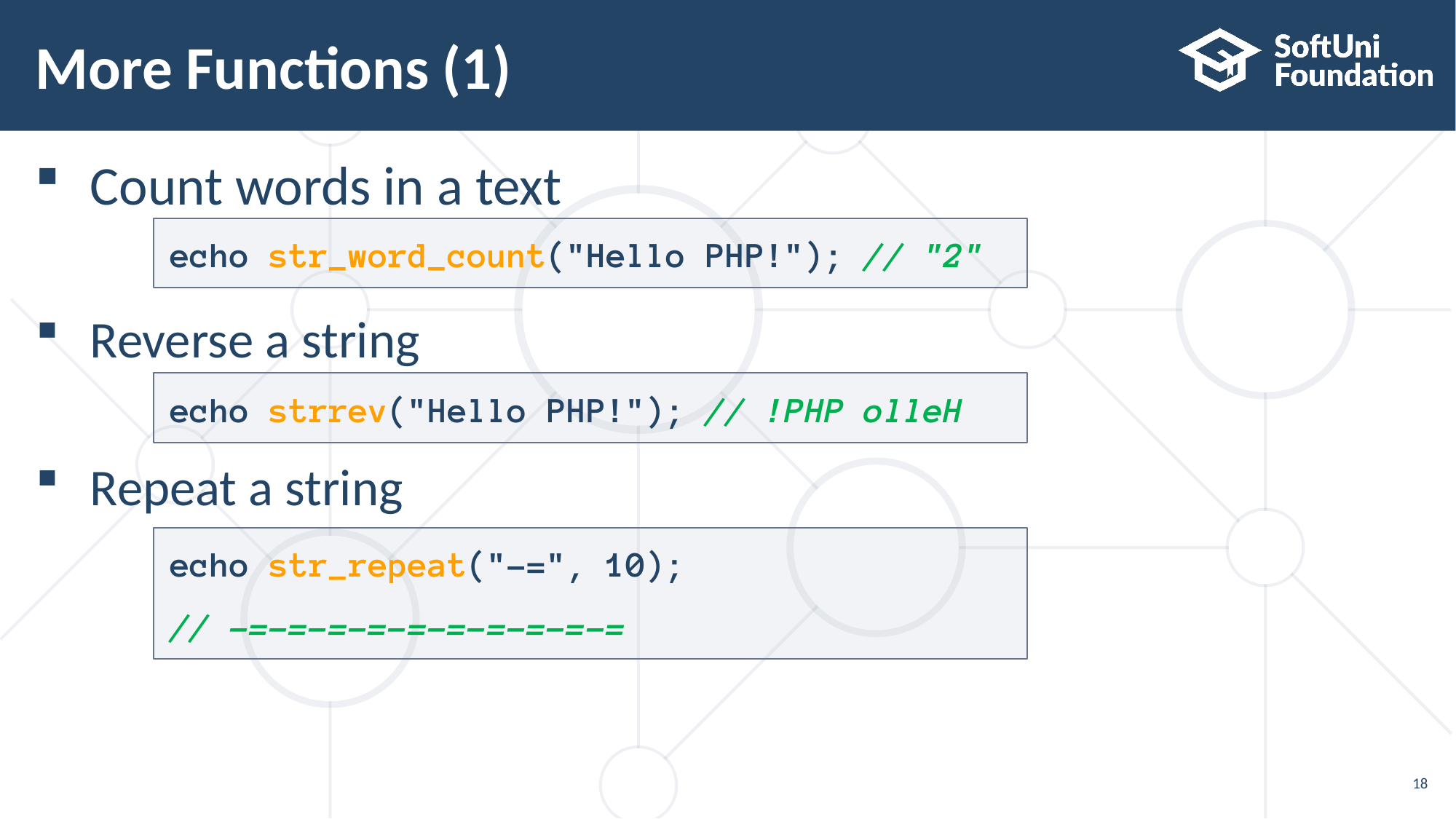

# More Functions (1)
Count words in a text

Reverse a string

Repeat a string

echo str_word_count("Hello PHP!"); // "2"
echo strrev("Hello PHP!"); // !PHP olleH
echo str_repeat("-=", 10);
// -=-=-=-=-=-=-=-=-=-=
18